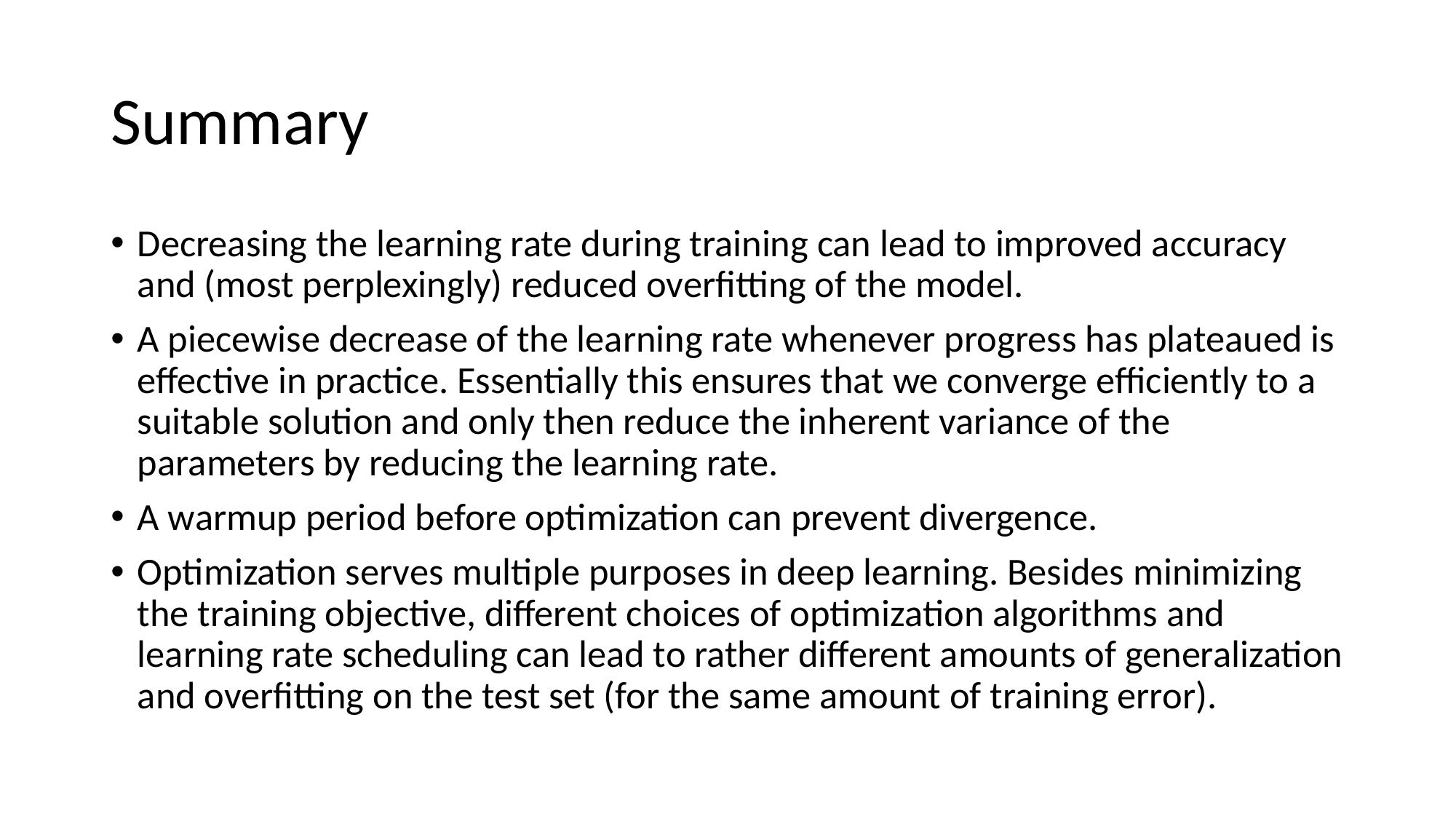

# Summary
Decreasing the learning rate during training can lead to improved accuracy and (most perplexingly) reduced overfitting of the model.
A piecewise decrease of the learning rate whenever progress has plateaued is effective in practice. Essentially this ensures that we converge efficiently to a suitable solution and only then reduce the inherent variance of the parameters by reducing the learning rate.
A warmup period before optimization can prevent divergence.
Optimization serves multiple purposes in deep learning. Besides minimizing the training objective, different choices of optimization algorithms and learning rate scheduling can lead to rather different amounts of generalization and overfitting on the test set (for the same amount of training error).